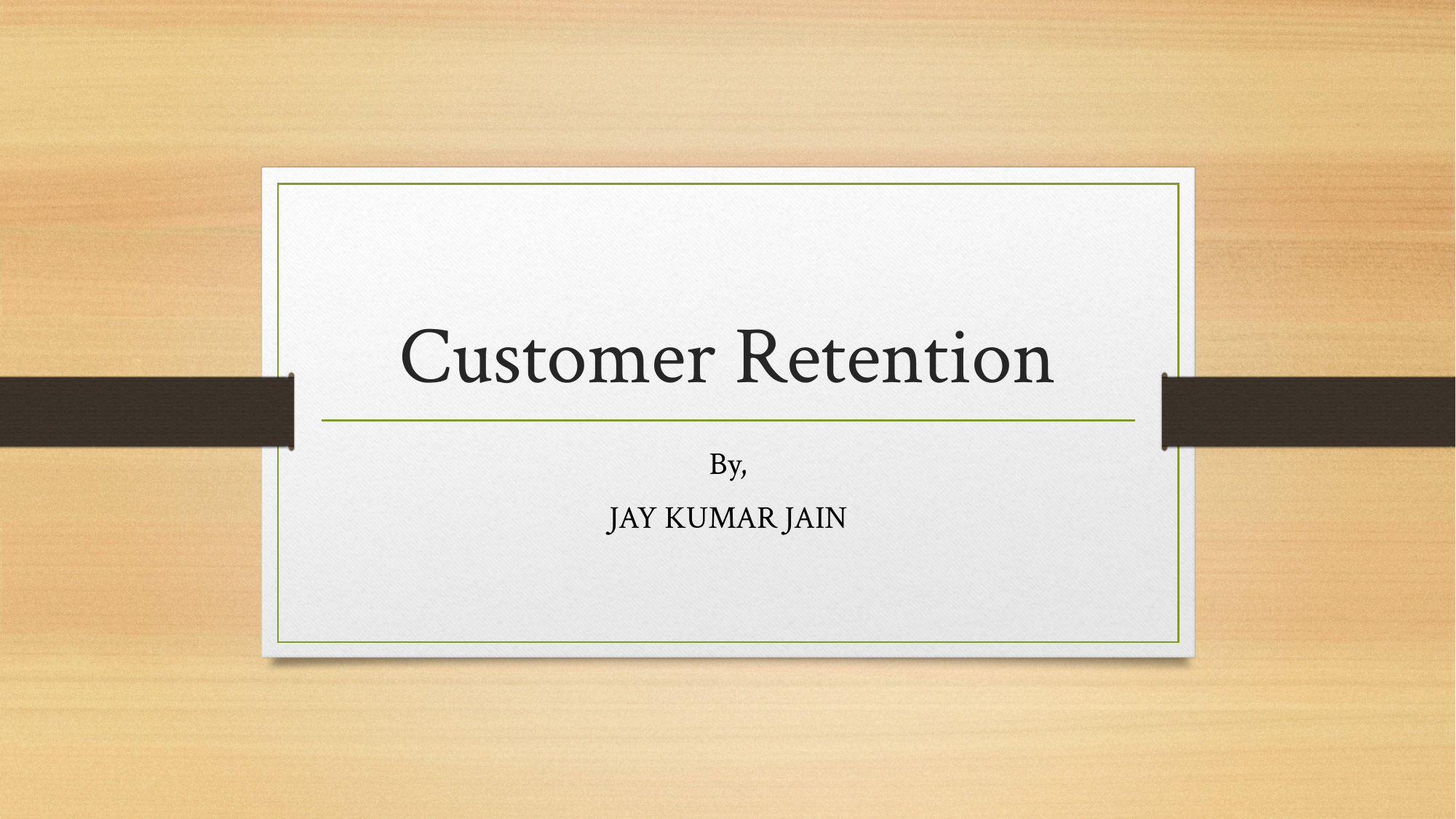

# Customer Retention
By,
JAY KUMAR JAIN